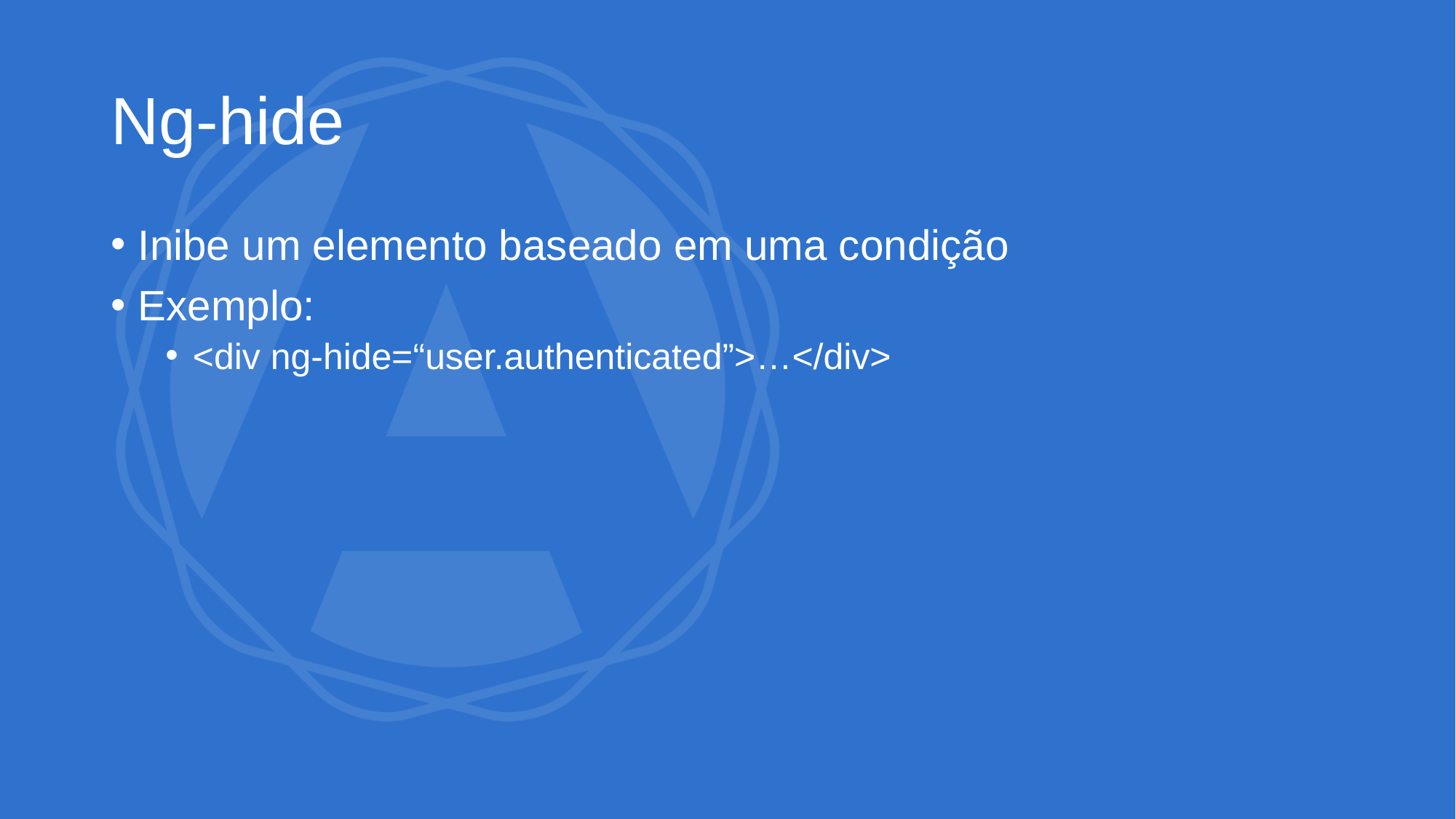

# Ng-hide
Inibe um elemento baseado em uma condição
Exemplo:
<div ng-hide=“user.authenticated”>…</div>